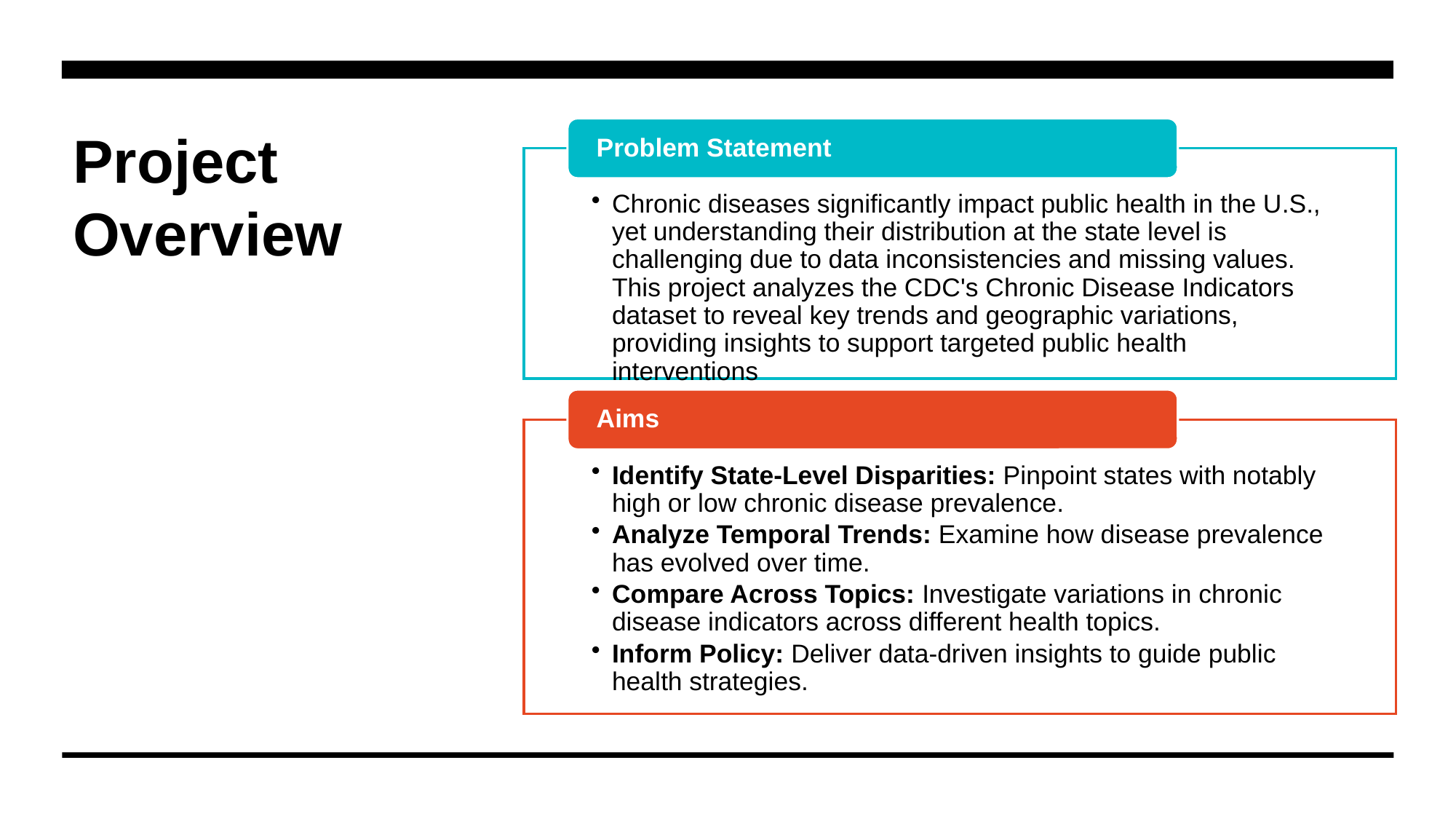

# Project Overview
Chronic diseases significantly impact public health in the U.S., yet understanding their distribution at the state level is challenging due to data inconsistencies and missing values. This project analyzes the CDC's Chronic Disease Indicators dataset to reveal key trends and geographic variations, providing insights to support targeted public health interventions
Problem Statement
Identify State-Level Disparities: Pinpoint states with notably high or low chronic disease prevalence.
Analyze Temporal Trends: Examine how disease prevalence has evolved over time.
Compare Across Topics: Investigate variations in chronic disease indicators across different health topics.
Inform Policy: Deliver data-driven insights to guide public health strategies.
Aims